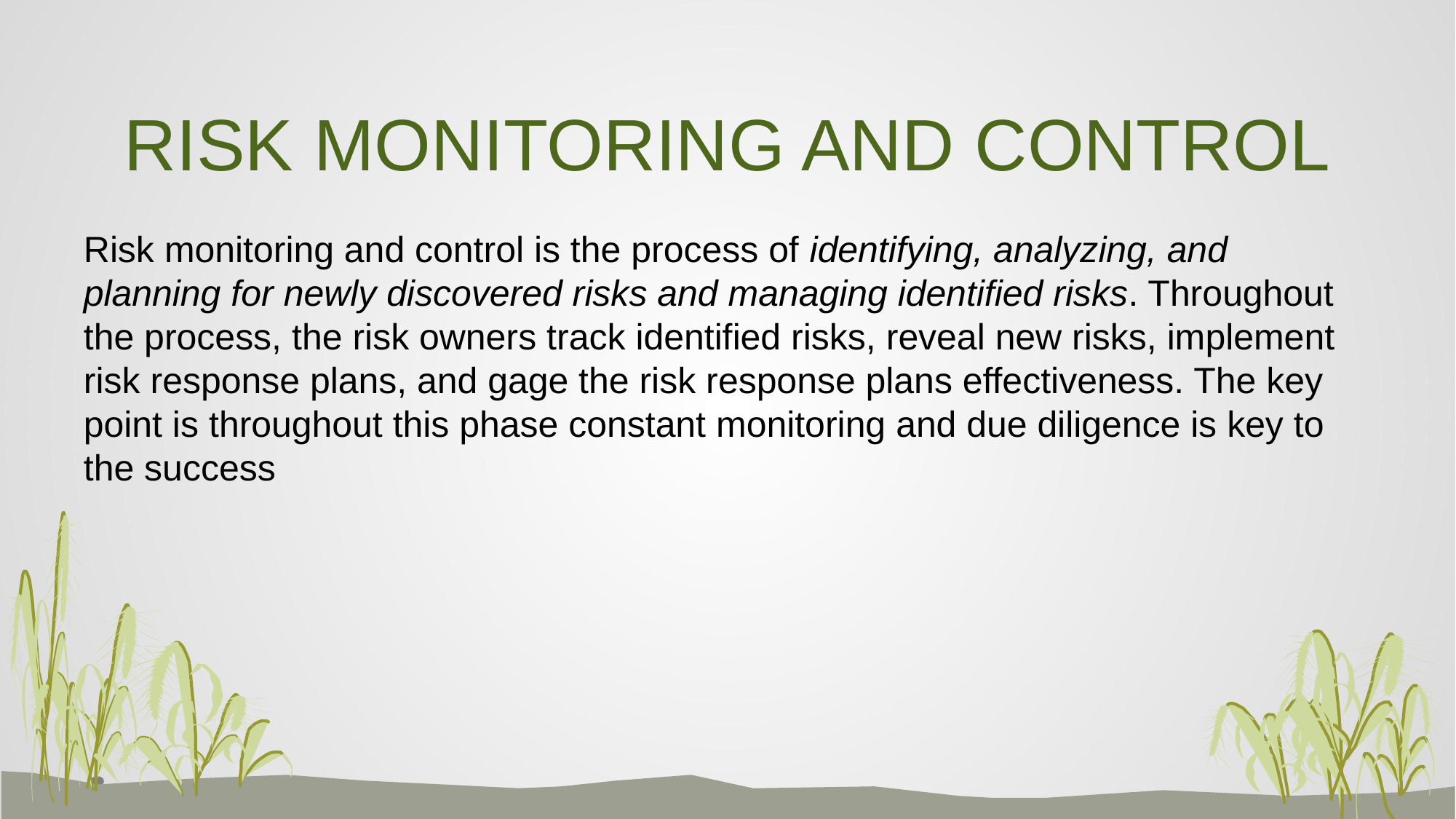

# RISK MONITORING AND CONTROL
Risk monitoring and control is the process of identifying, analyzing, and planning for newly discovered risks and managing identified risks. Throughout the process, the risk owners track identified risks, reveal new risks, implement risk response plans, and gage the risk response plans effectiveness. The key point is throughout this phase constant monitoring and due diligence is key to the success